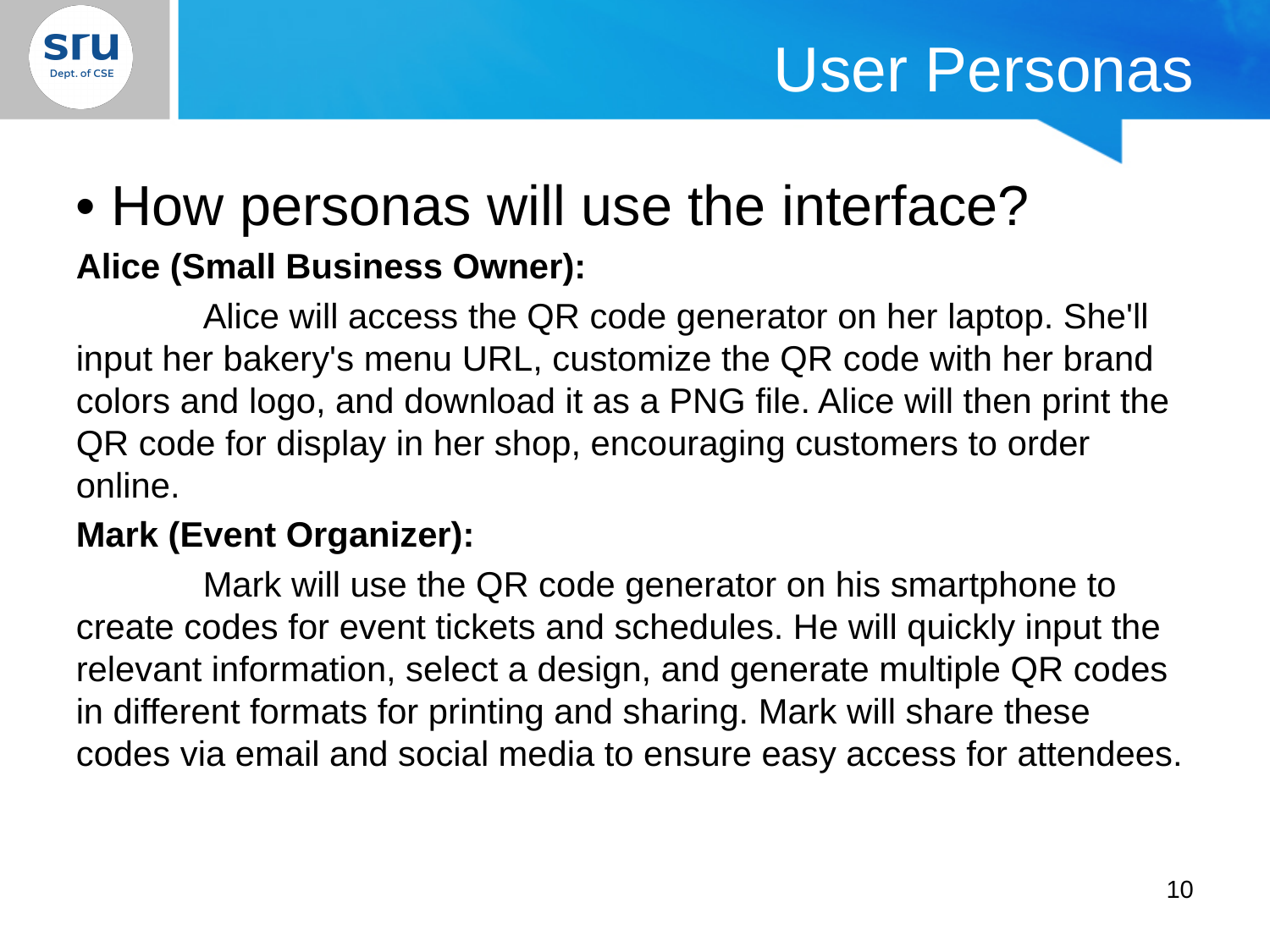

# User Personas
• How personas will use the interface?
Alice (Small Business Owner):
	Alice will access the QR code generator on her laptop. She'll input her bakery's menu URL, customize the QR code with her brand colors and logo, and download it as a PNG file. Alice will then print the QR code for display in her shop, encouraging customers to order online.
Mark (Event Organizer):
	Mark will use the QR code generator on his smartphone to create codes for event tickets and schedules. He will quickly input the relevant information, select a design, and generate multiple QR codes in different formats for printing and sharing. Mark will share these codes via email and social media to ensure easy access for attendees.
10